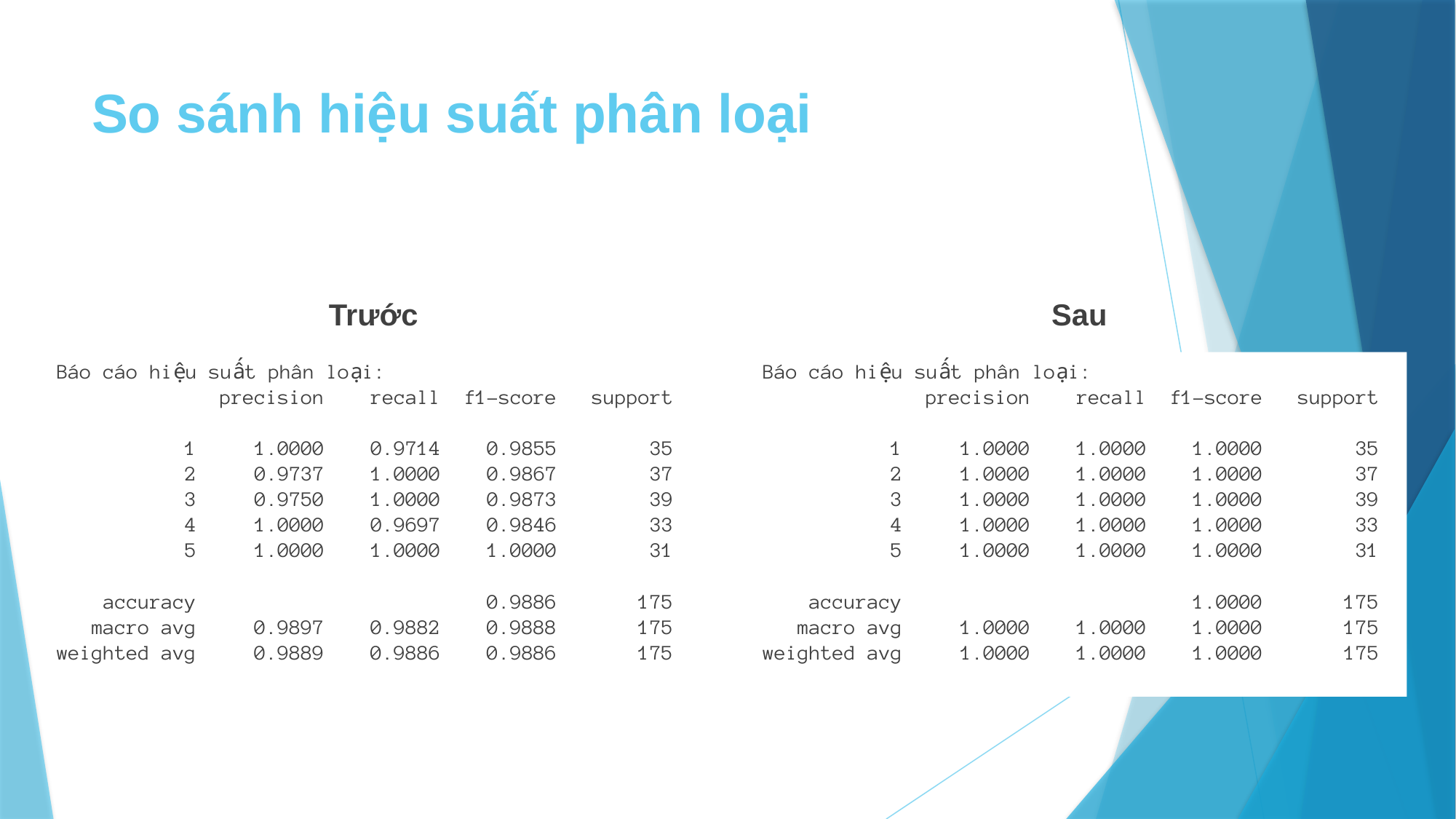

# So sánh hiệu suất phân loại
Trước
Sau
Báo cáo hiệu suất phân loại:
              precision    recall  f1-score   support

           1     1.0000    0.9714    0.9855        35
           2     0.9737    1.0000    0.9867        37
           3     0.9750    1.0000    0.9873        39
           4     1.0000    0.9697    0.9846        33
           5     1.0000    1.0000    1.0000        31

    accuracy                         0.9886       175
   macro avg     0.9897    0.9882    0.9888       175
weighted avg     0.9889    0.9886    0.9886       175
Báo cáo hiệu suất phân loại:
              precision    recall  f1-score   support

           1     1.0000    1.0000    1.0000        35
           2     1.0000    1.0000    1.0000        37
           3     1.0000    1.0000    1.0000        39
           4     1.0000    1.0000    1.0000        33
           5     1.0000    1.0000    1.0000        31

    accuracy                         1.0000       175
   macro avg     1.0000    1.0000    1.0000       175
weighted avg     1.0000    1.0000    1.0000       175